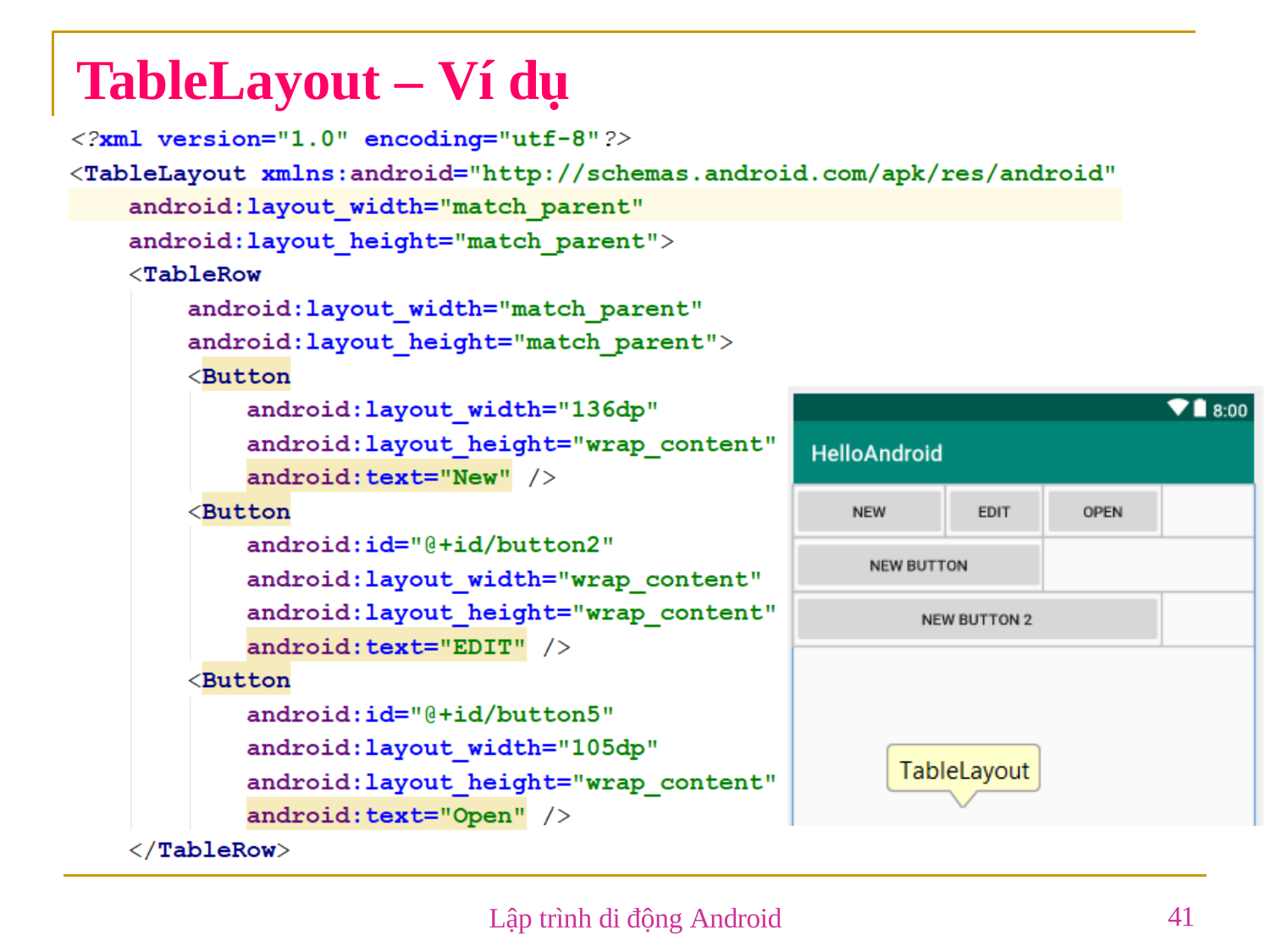

# TableLayout – Ví dụ

41
Lập trình di động Android